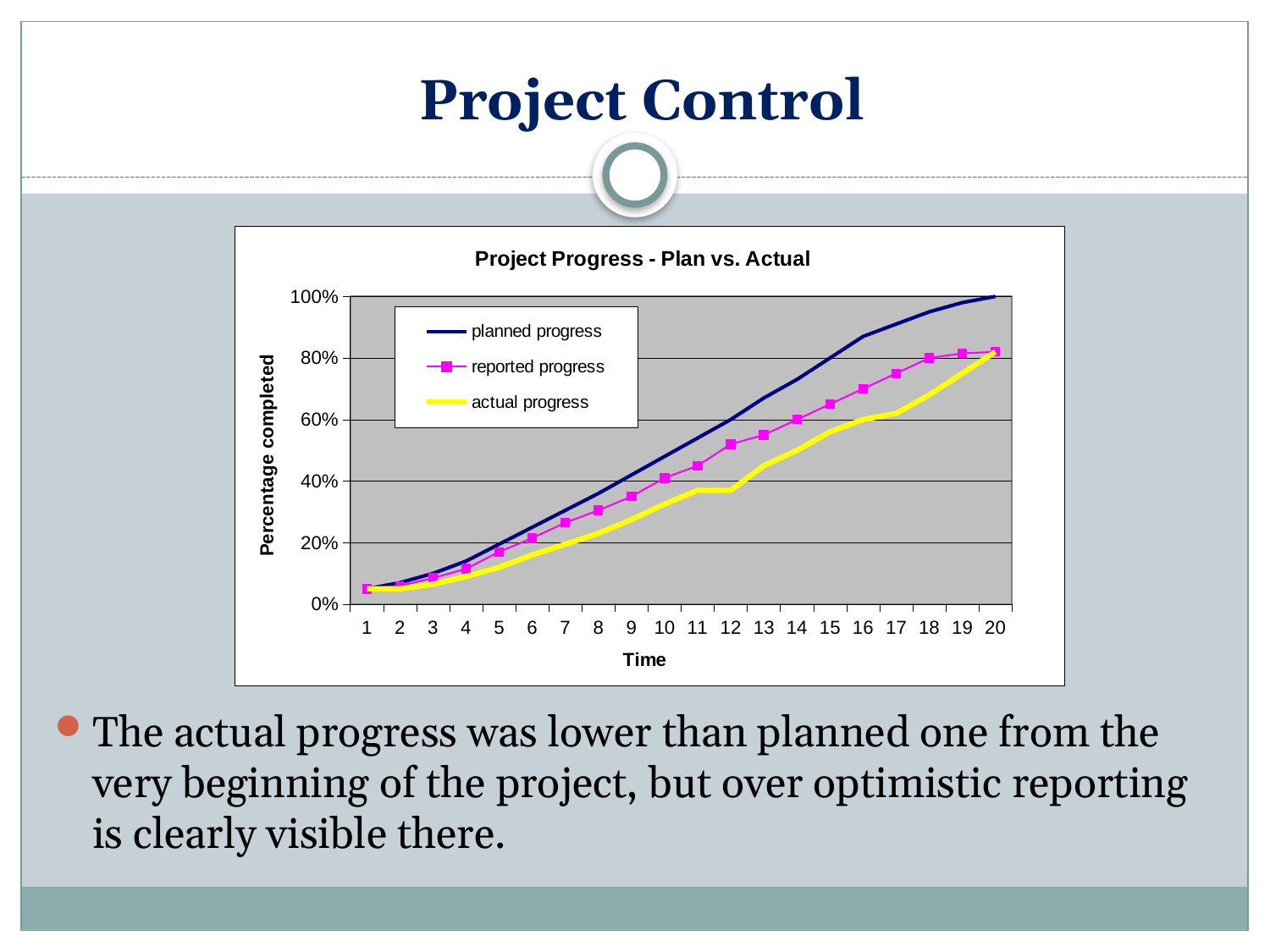

# Project Control

The actual progress was lower than planned one from the very beginning of the project, but over optimistic reporting is clearly visible there.

### Chart: Project Progress - Plan vs. Actual

| Category | planned progress | reported progress | actual progress |
|---|---|---|---|